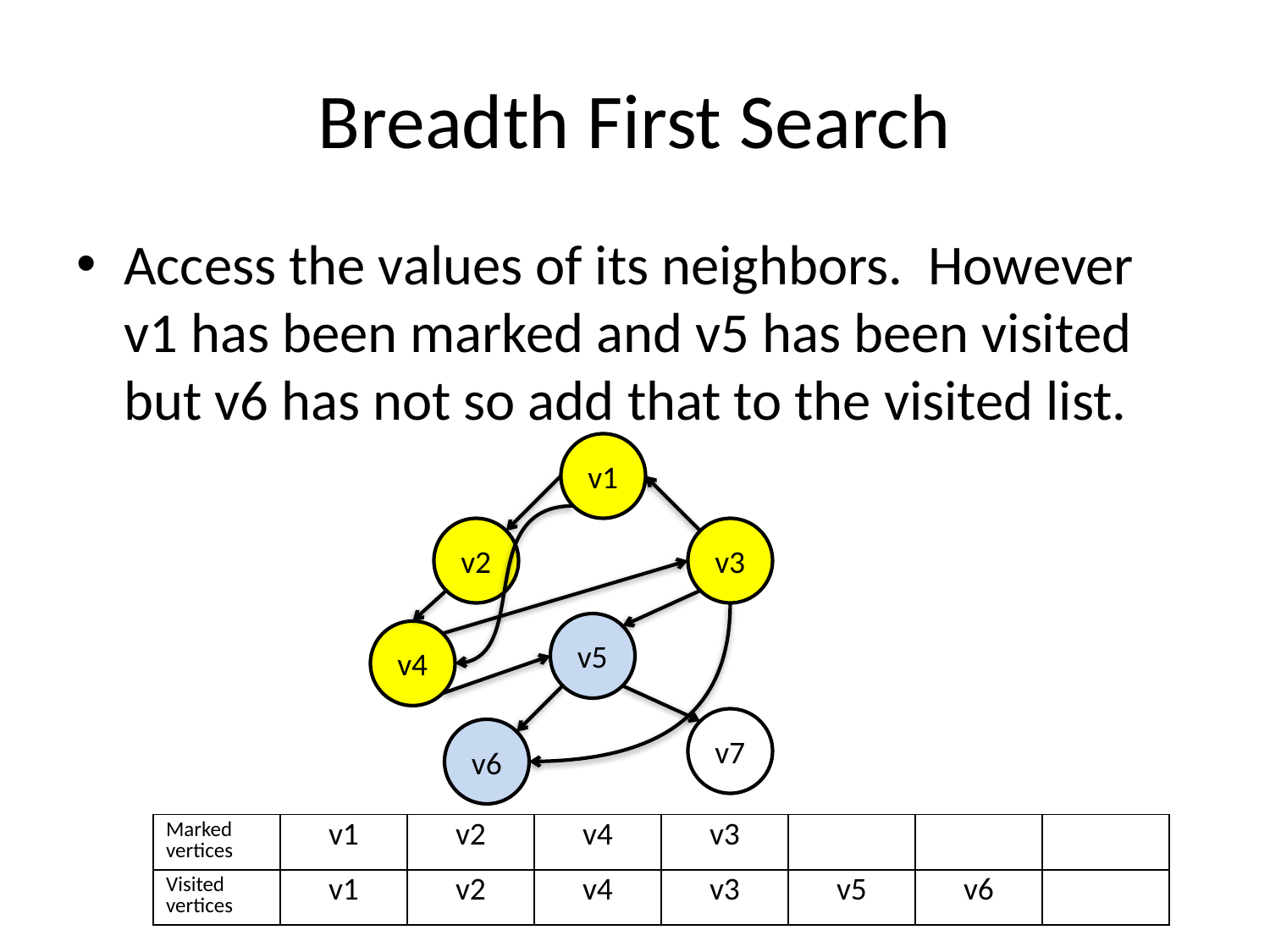

# Breadth First Search
Access the values of its neighbors.  However v1 has been marked and v5 has been visited but v6 has not so add that to the visited list.
v1
v2
v3
v5
v4
v7
v6
| Marked vertices | v1 | v2 | v4 | v3 |  |  |  |
| --- | --- | --- | --- | --- | --- | --- | --- |
| Visited vertices | v1 | v2 | v4 | v3 | v5 | v6 |  |